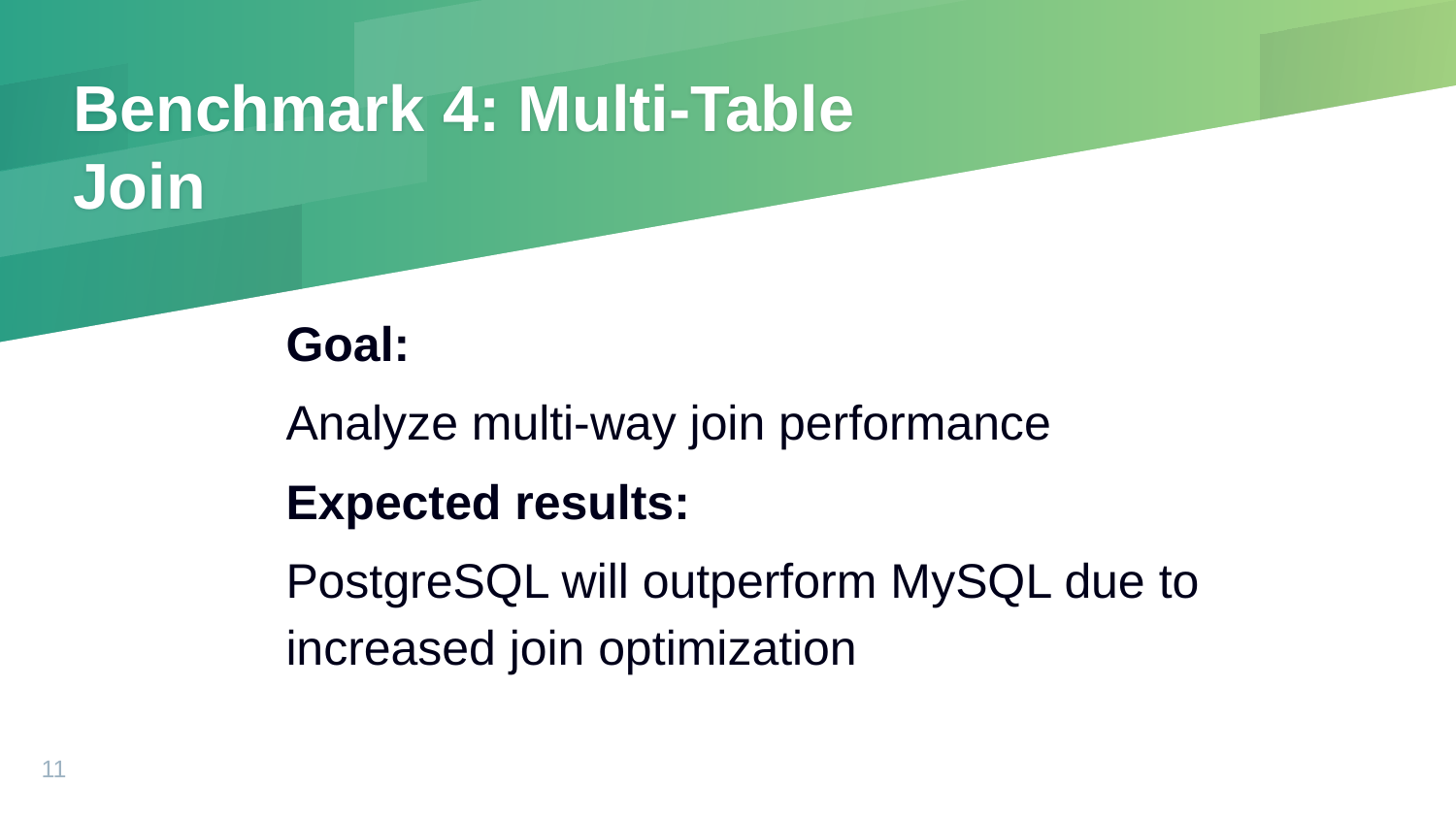

# Benchmark 4: Multi-Table Join
Goal:
Analyze multi-way join performance
Expected results:
PostgreSQL will outperform MySQL due to increased join optimization
11